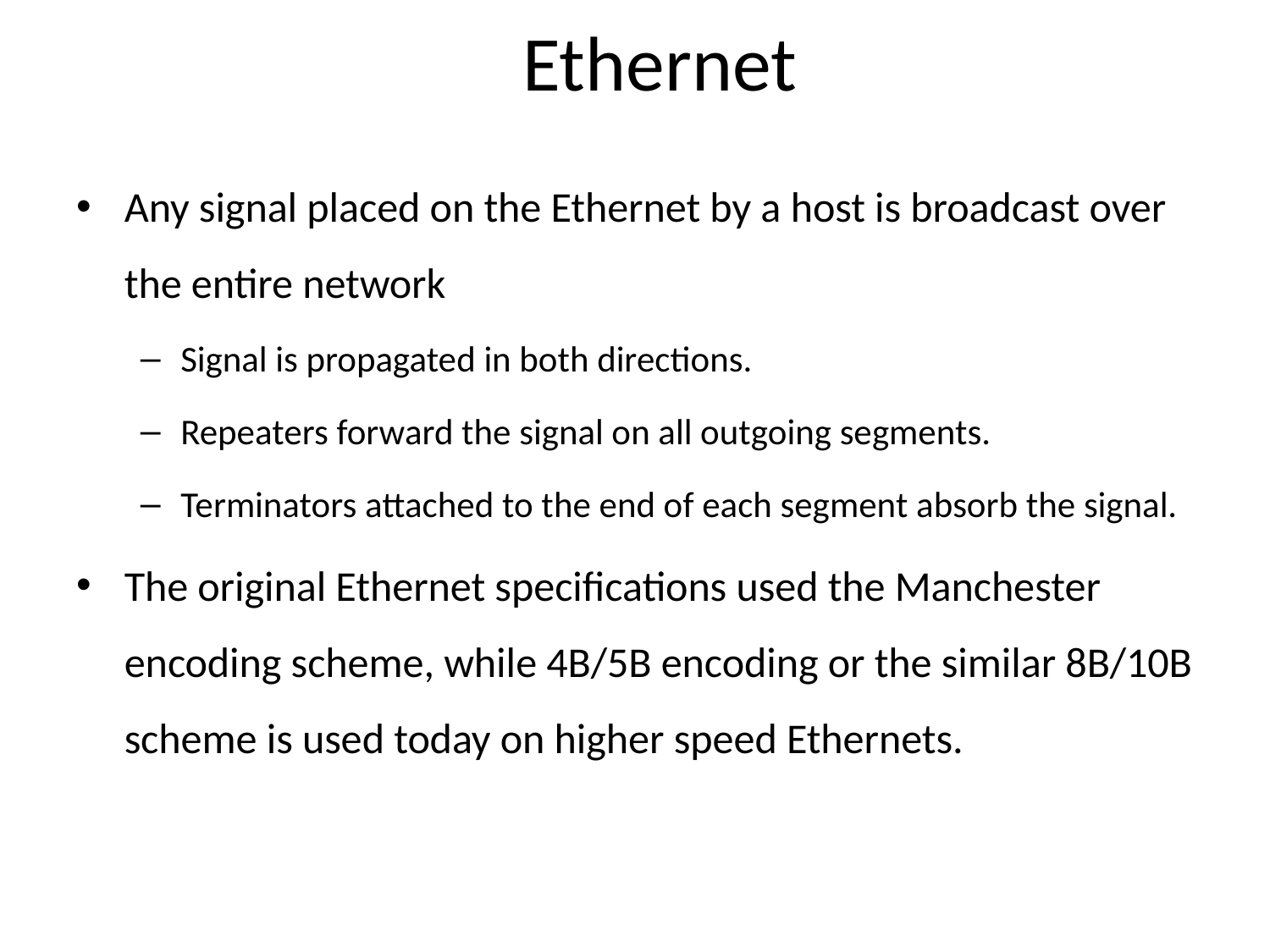

# Ethernet
Any signal placed on the Ethernet by a host is broadcast over the entire network
Signal is propagated in both directions.
Repeaters forward the signal on all outgoing segments.
Terminators attached to the end of each segment absorb the signal.
The original Ethernet specifications used the Manchester encoding scheme, while 4B/5B encoding or the similar 8B/10B scheme is used today on higher speed Ethernets.